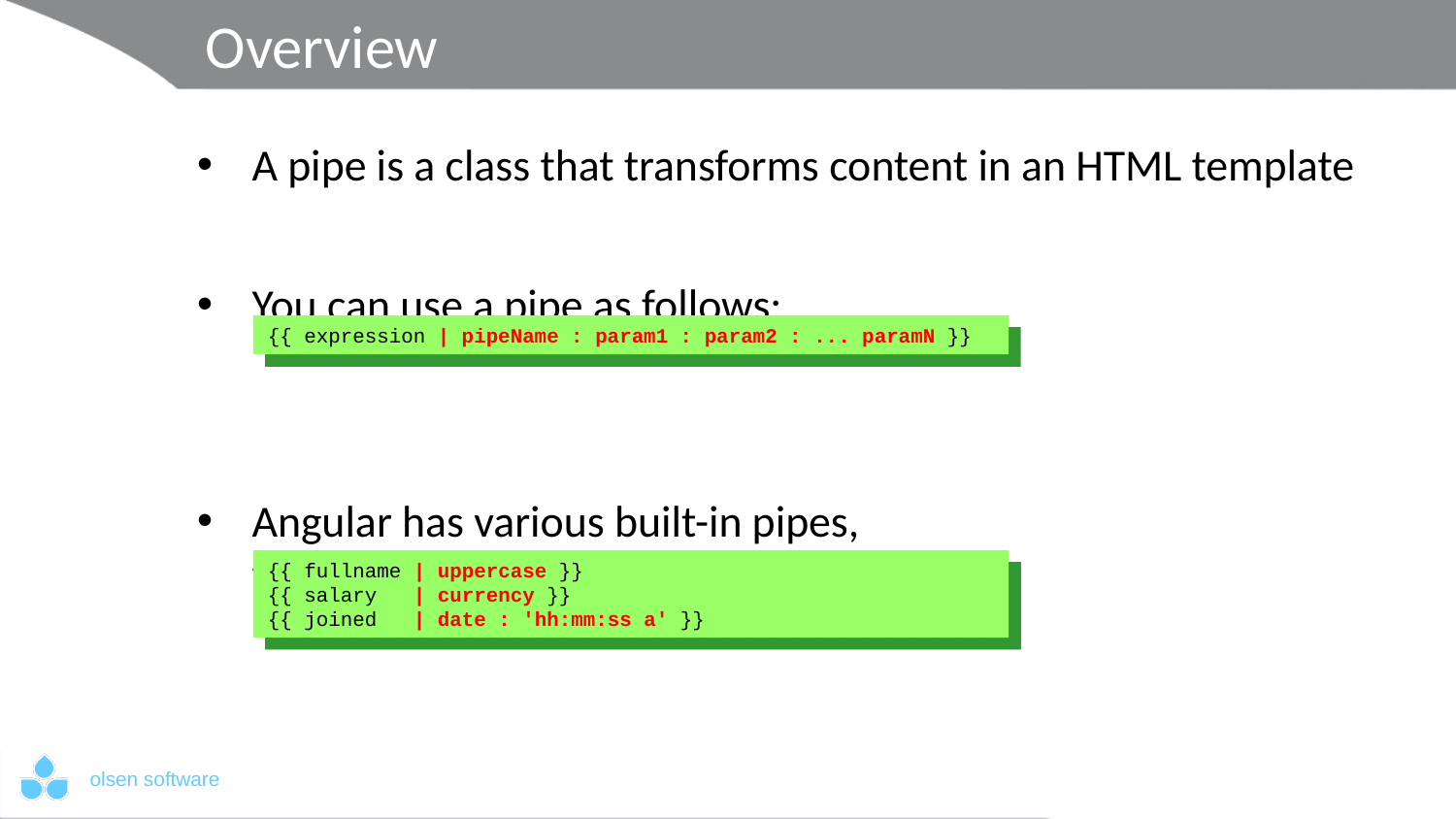

# Overview
A pipe is a class that transforms content in an HTML template

You can use a pipe as follows:

Angular has various built-in pipes,
which you can use as follows:
{{ expression | pipeName : param1 : param2 : ... paramN }}
{{ fullname | uppercase }}
{{ salary   | currency }}
{{ joined   | date : 'hh:mm:ss a' }}